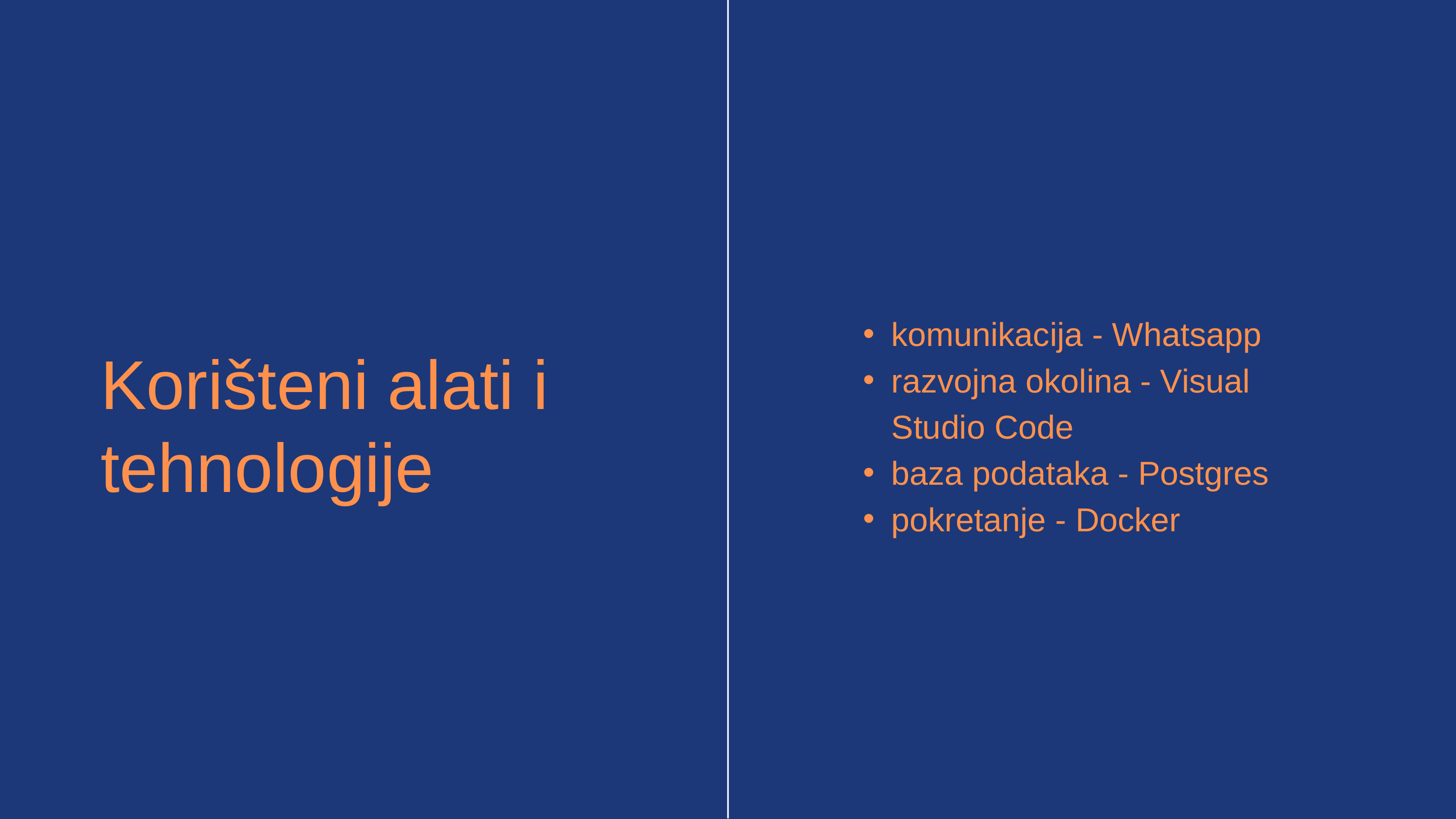

komunikacija - Whatsapp
razvojna okolina - Visual Studio Code
baza podataka - Postgres
pokretanje - Docker
Korišteni alati i tehnologije